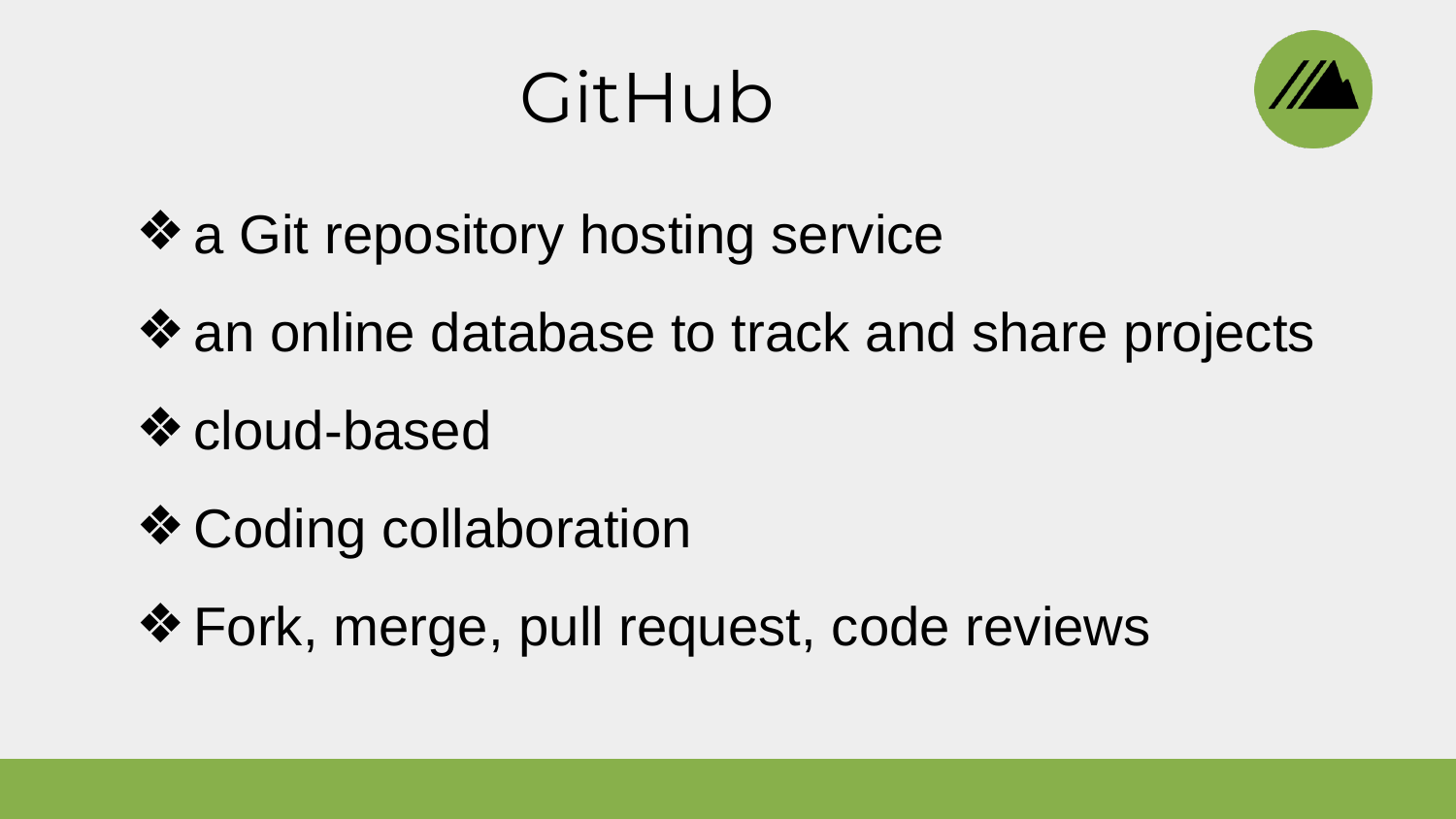

GitHub
a Git repository hosting service
an online database to track and share projects
cloud-based
Coding collaboration
Fork, merge, pull request, code reviews